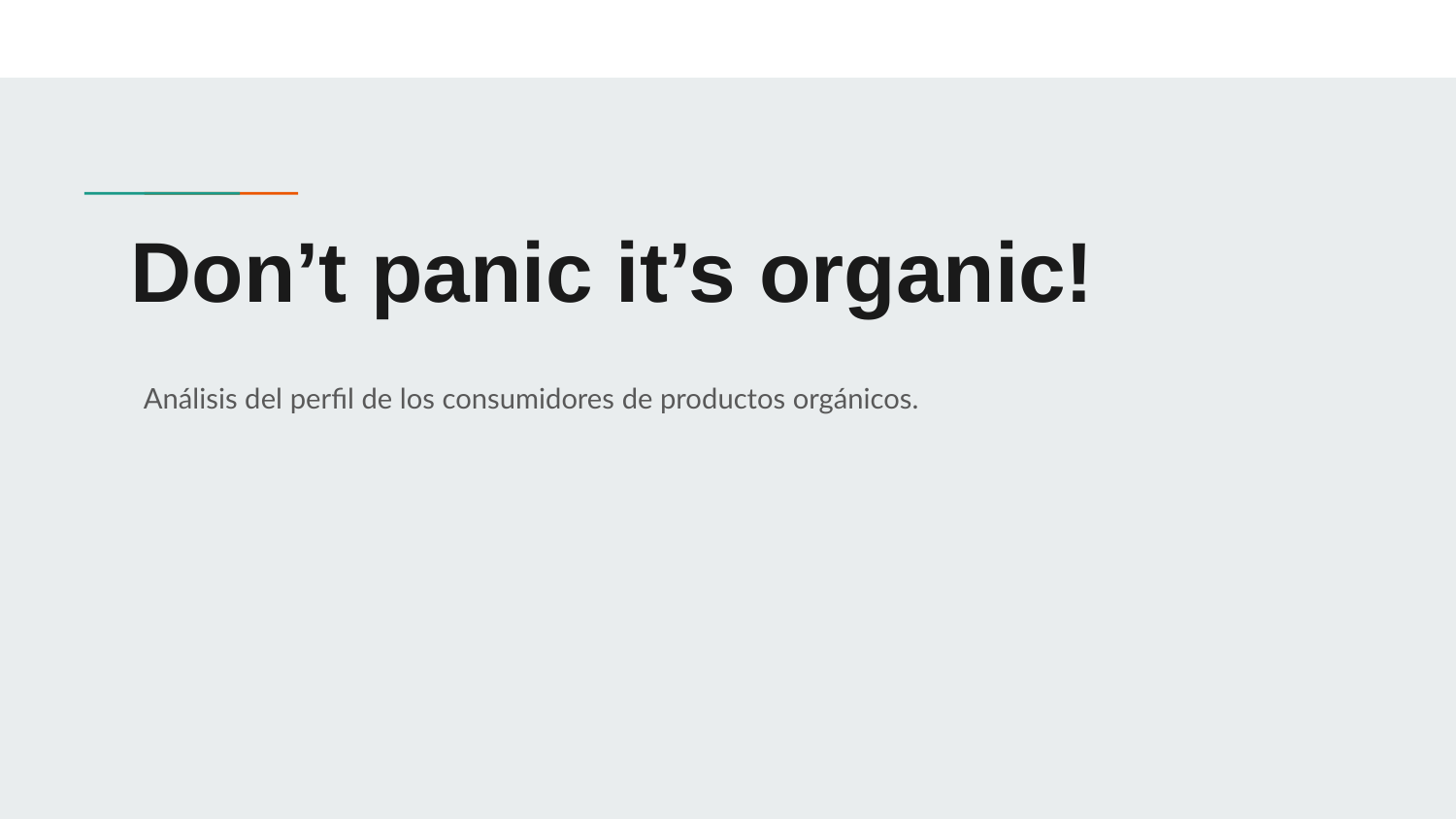

# Don’t panic it’s organic!
Análisis del perfil de los consumidores de productos orgánicos.